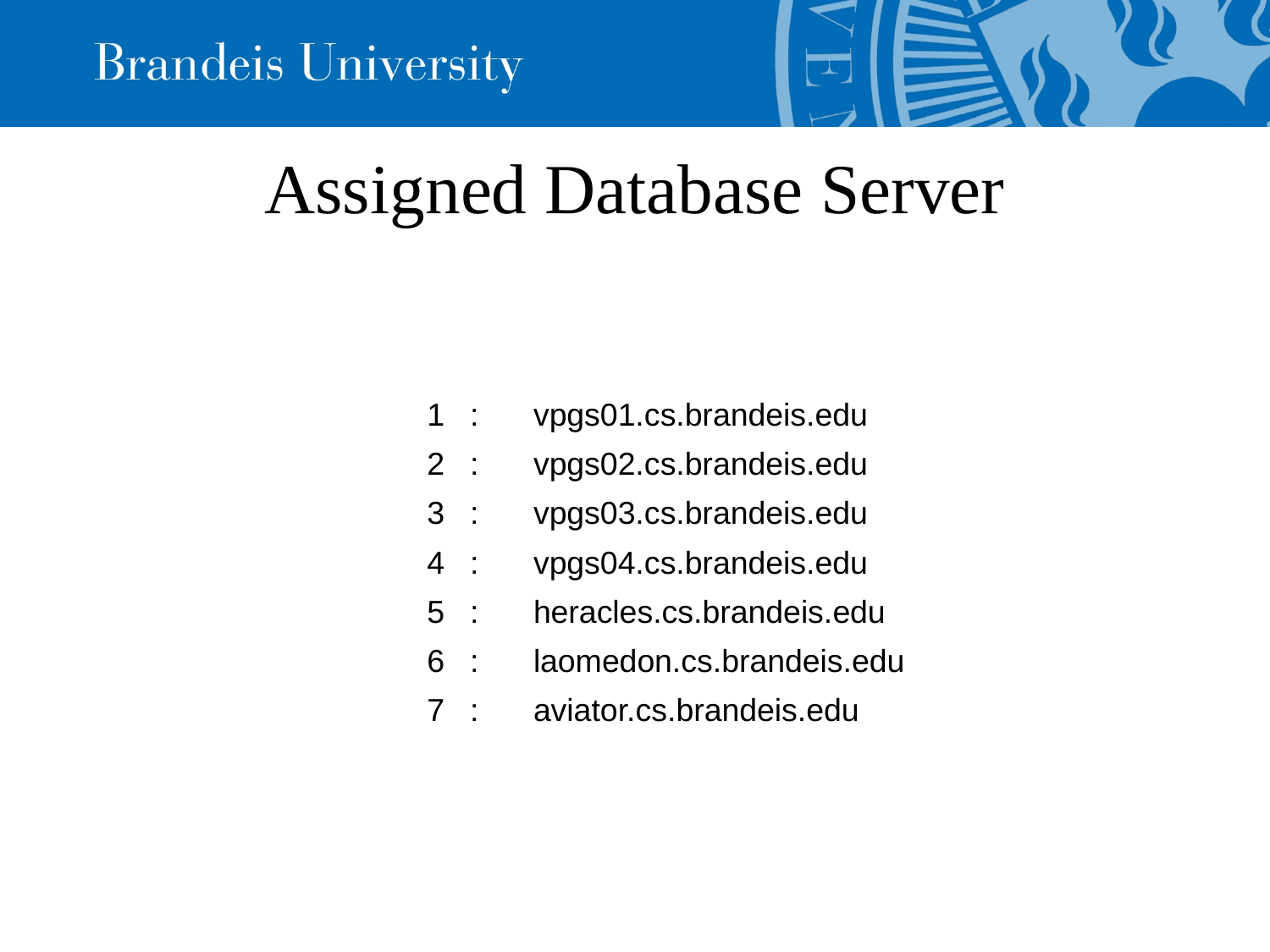

Assigned Database Server
| Group |  | Assigned Database Server |
| --- | --- | --- |
| 1 | : | vpgs01.cs.brandeis.edu |
| 2 | : | vpgs02.cs.brandeis.edu |
| 3 | : | vpgs03.cs.brandeis.edu |
| 4 | : | vpgs04.cs.brandeis.edu |
| 5 | : | heracles.cs.brandeis.edu |
| 6 | : | laomedon.cs.brandeis.edu |
| 7 | : | aviator.cs.brandeis.edu |